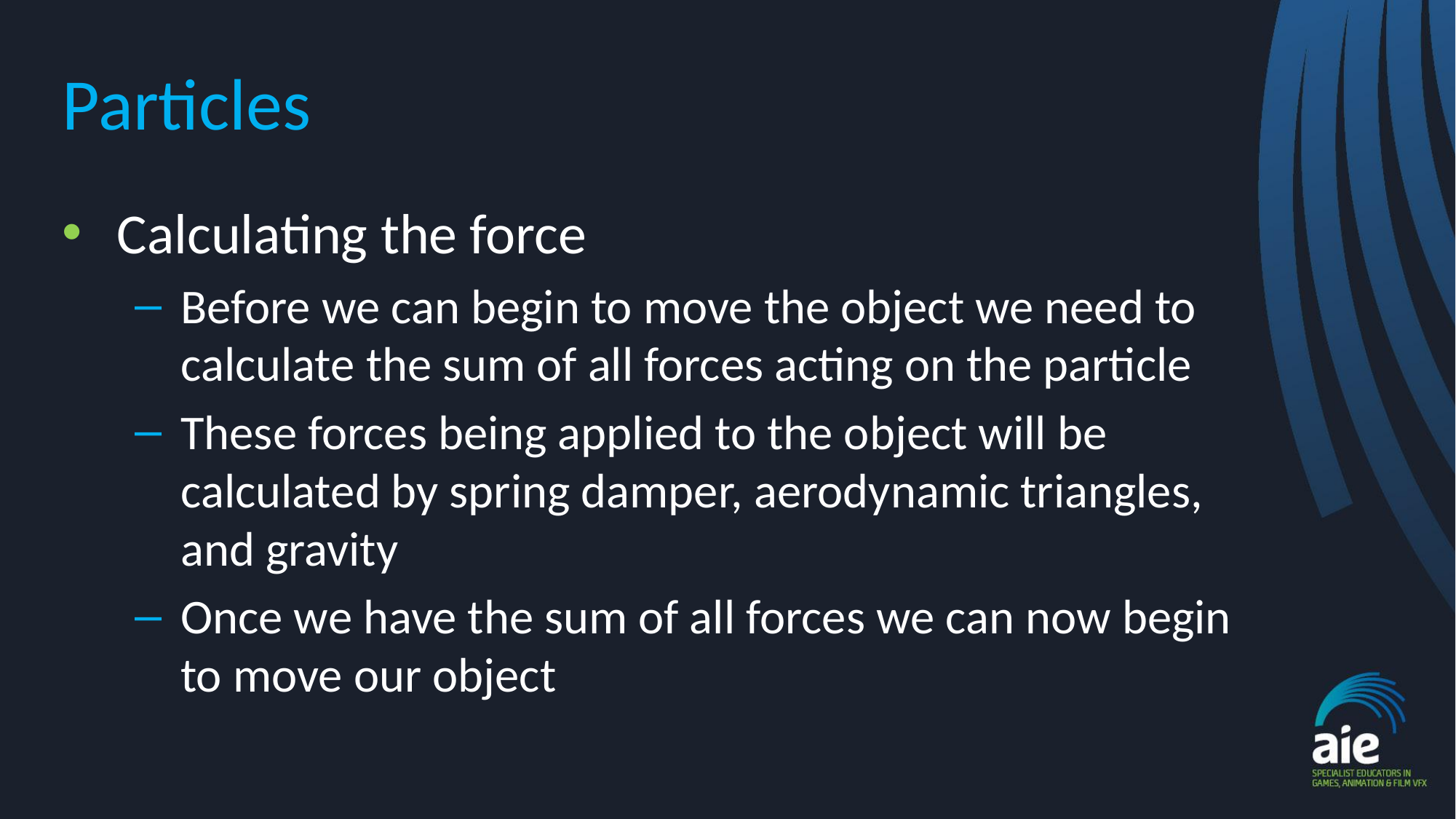

# Particles
Calculating the force
Before we can begin to move the object we need to calculate the sum of all forces acting on the particle
These forces being applied to the object will be calculated by spring damper, aerodynamic triangles, and gravity
Once we have the sum of all forces we can now begin to move our object